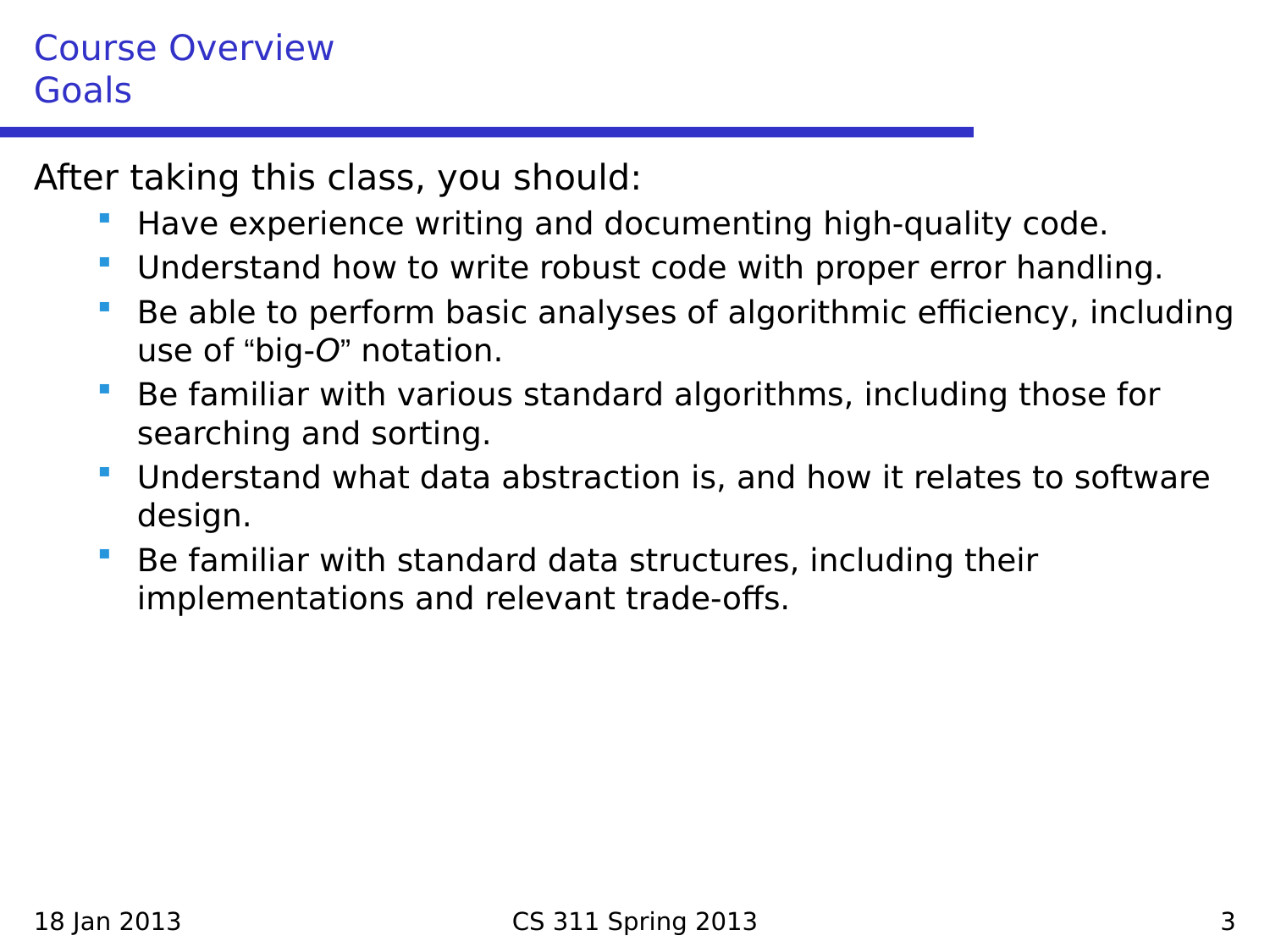

# Course Overview Goals
After taking this class, you should:
Have experience writing and documenting high-quality code.
Understand how to write robust code with proper error handling.
Be able to perform basic analyses of algorithmic efficiency, including use of “big-O” notation.
Be familiar with various standard algorithms, including those for searching and sorting.
Understand what data abstraction is, and how it relates to software design.
Be familiar with standard data structures, including their implementations and relevant trade-offs.
18 Jan 2013
CS 311 Spring 2013
3